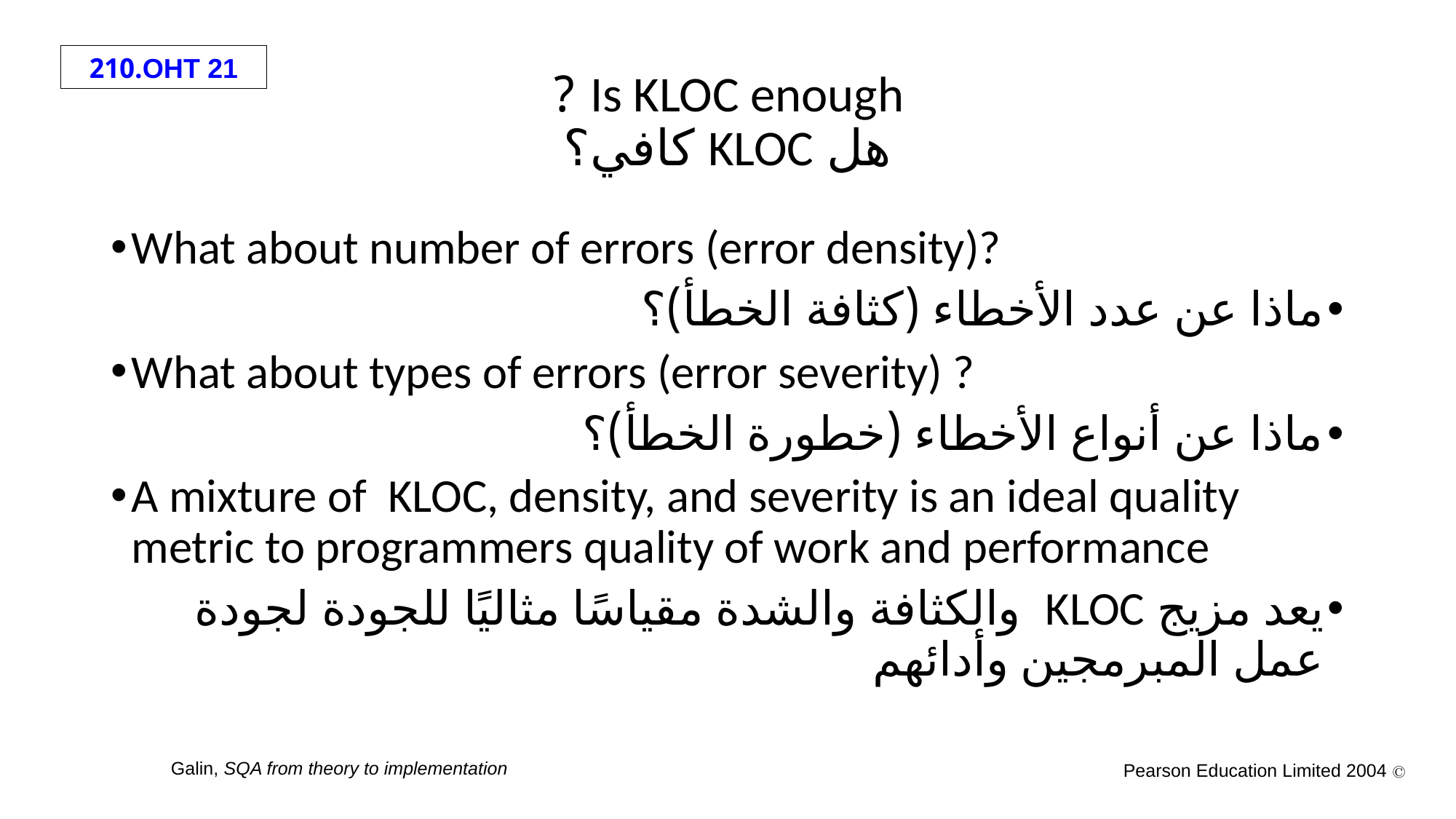

# Is KLOC enough ? هل KLOC كافي؟
What about number of errors (error density)?
ماذا عن عدد الأخطاء (كثافة الخطأ)؟
What about types of errors (error severity) ?
ماذا عن أنواع الأخطاء (خطورة الخطأ)؟
A mixture of  KLOC, density, and severity is an ideal quality metric to programmers quality of work and performance
يعد مزيج KLOC  والكثافة والشدة مقياسًا مثاليًا للجودة لجودة عمل المبرمجين وأدائهم